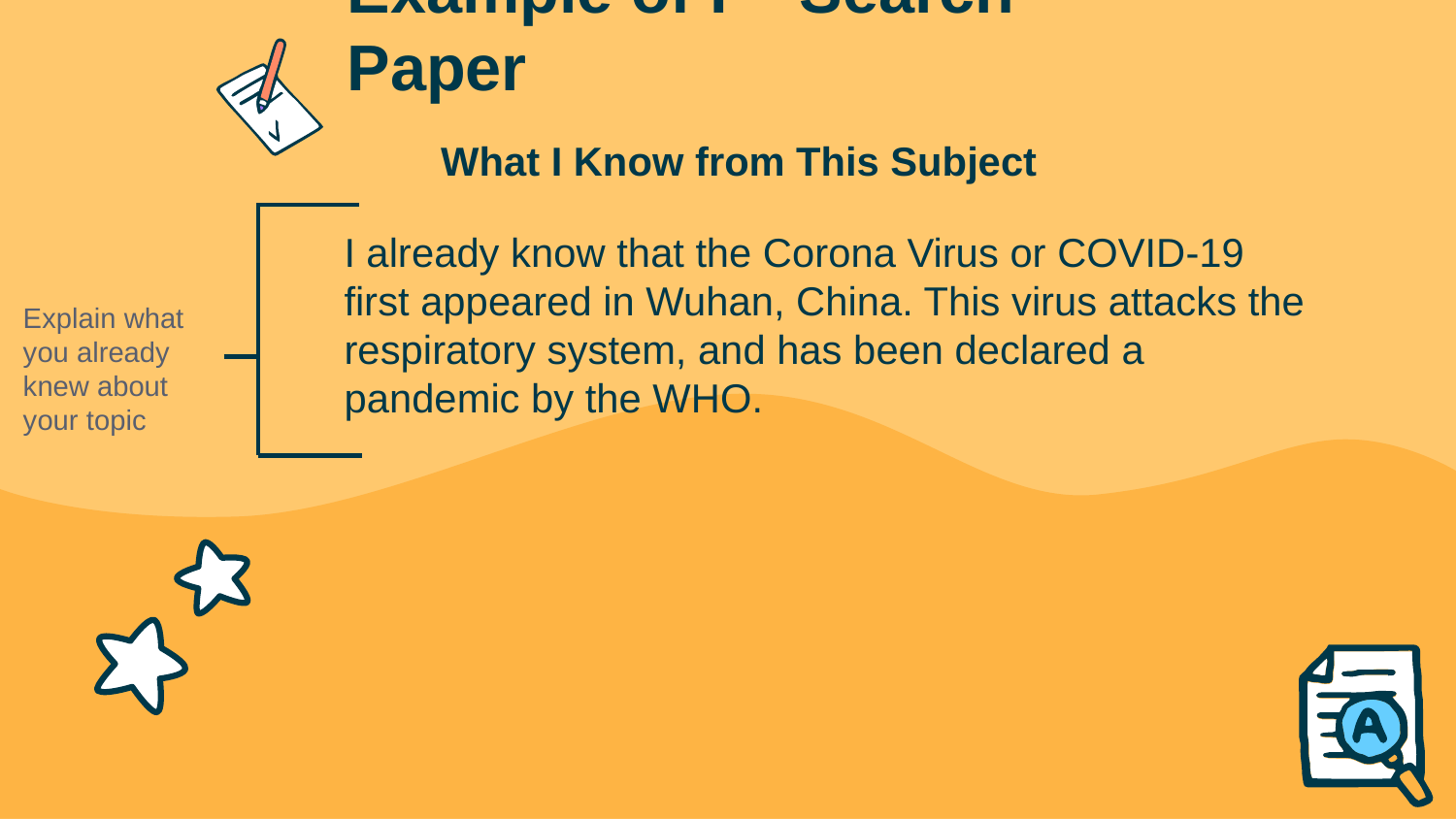

Example of I – Search Paper

# What I Know from This Subject
I already know that the Corona Virus or COVID-19 first appeared in Wuhan, China. This virus attacks the respiratory system, and has been declared a pandemic by the WHO.

Explain what you already knew about your topic